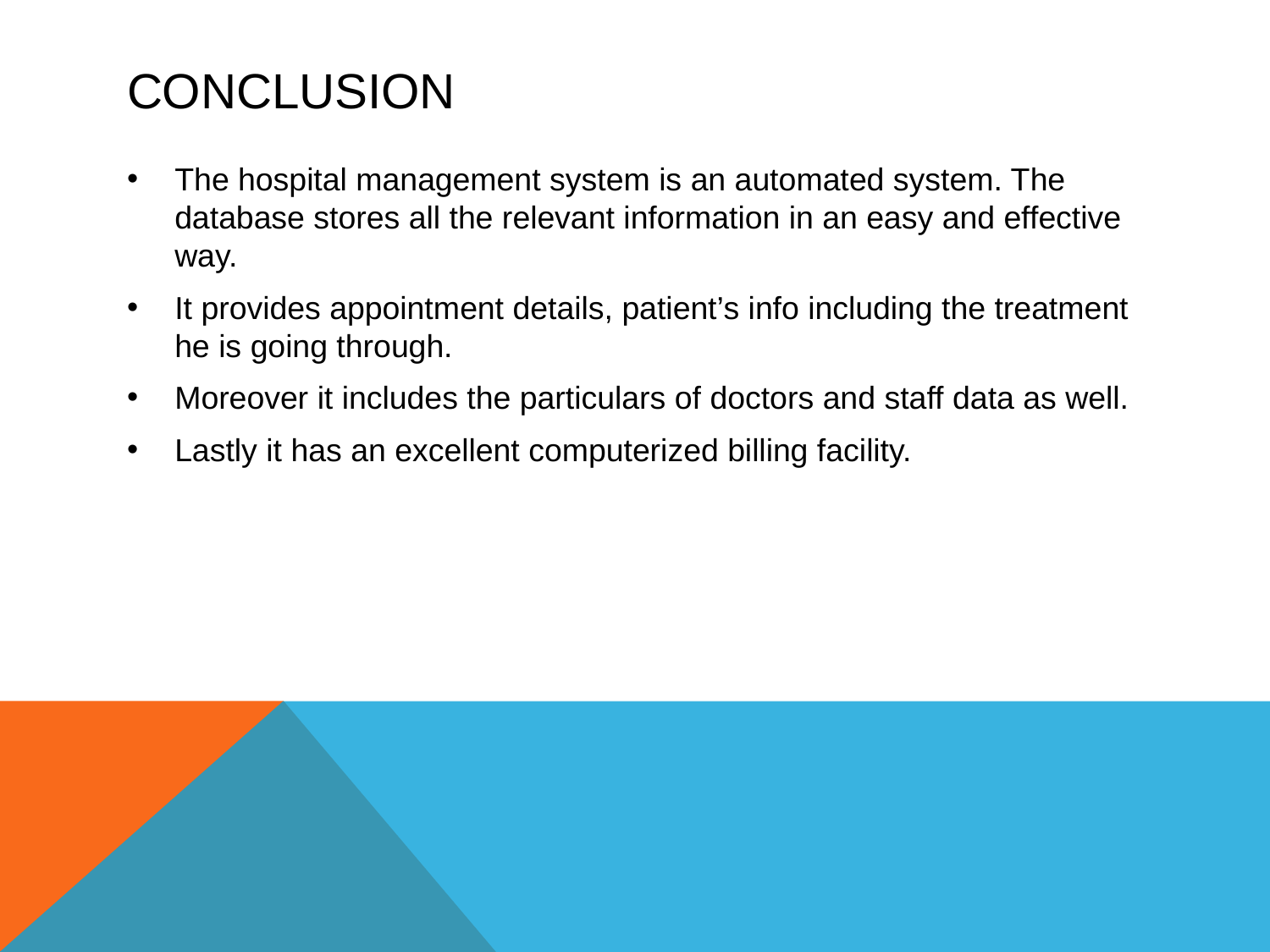

# CONCLUSION
The hospital management system is an automated system. The database stores all the relevant information in an easy and effective way.
It provides appointment details, patient’s info including the treatment he is going through.
Moreover it includes the particulars of doctors and staff data as well.
Lastly it has an excellent computerized billing facility.